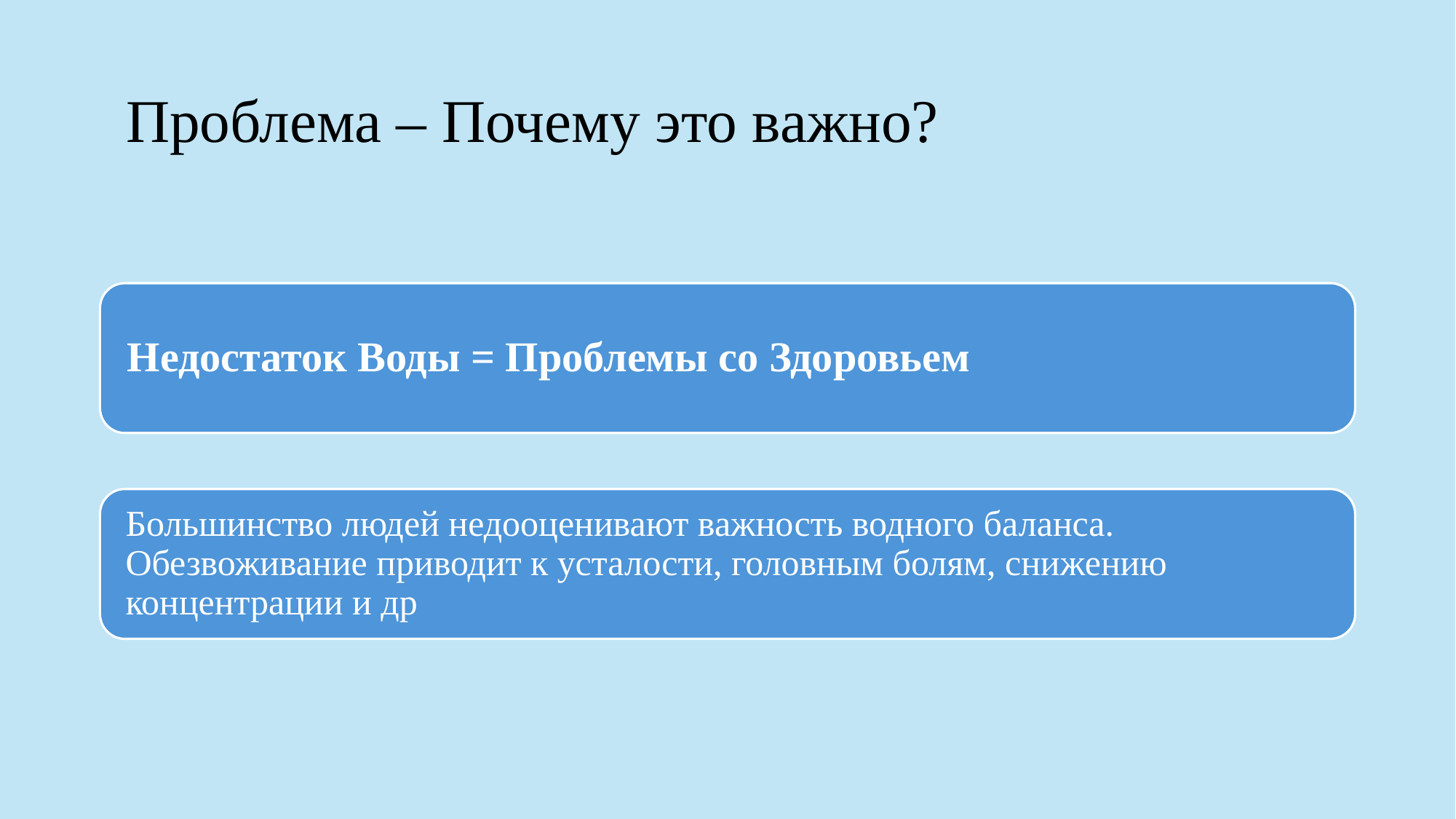

# Проблема – Почему это важно?
Недостаток Воды = Проблемы со Здоровьем
Большинство людей недооценивают важность водного баланса. Обезвоживание приводит к усталости, головным болям, снижению концентрации и др